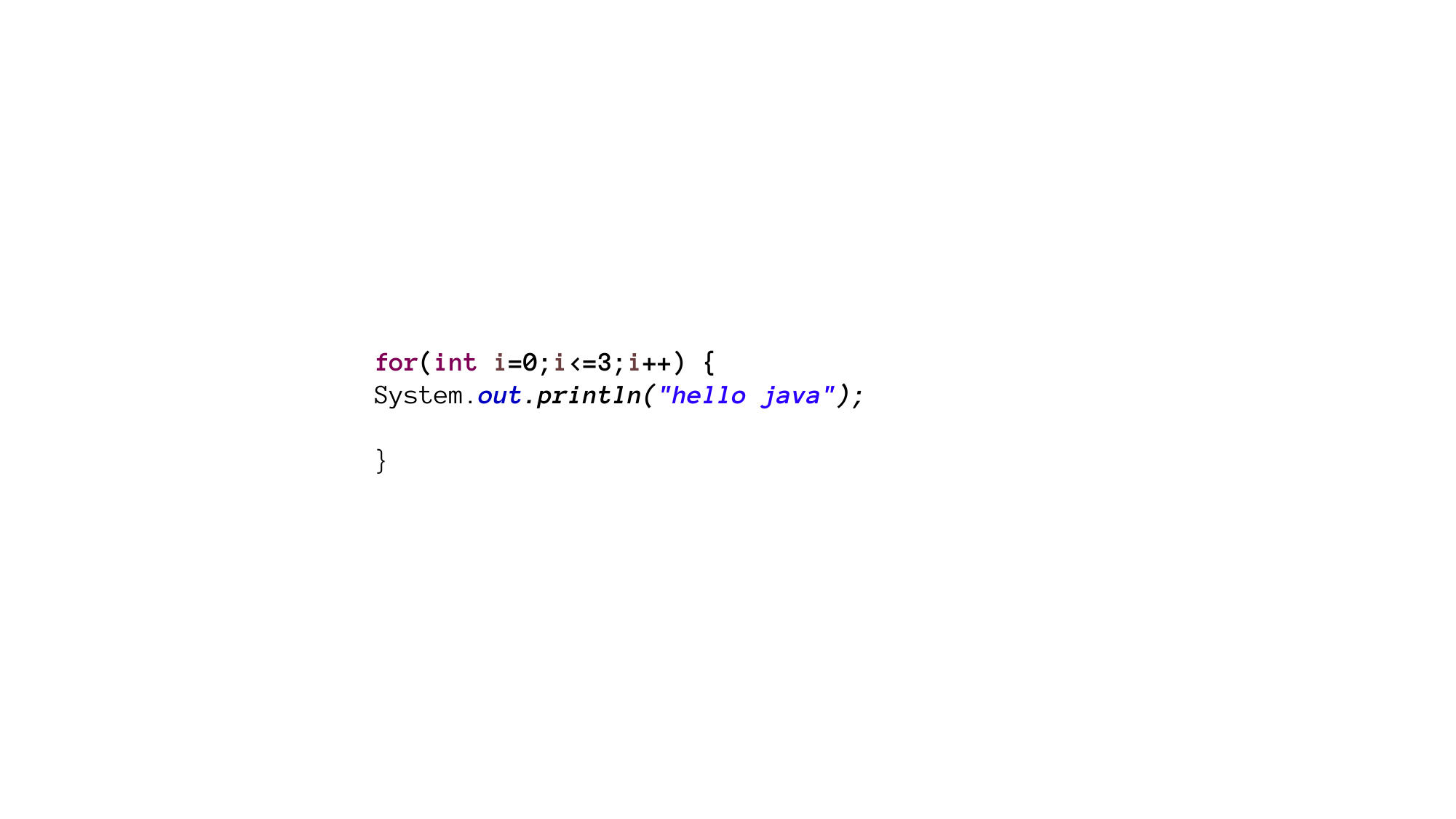

#
for(int i=0;i<=3;i++) {
System.out.println("hello java");

}